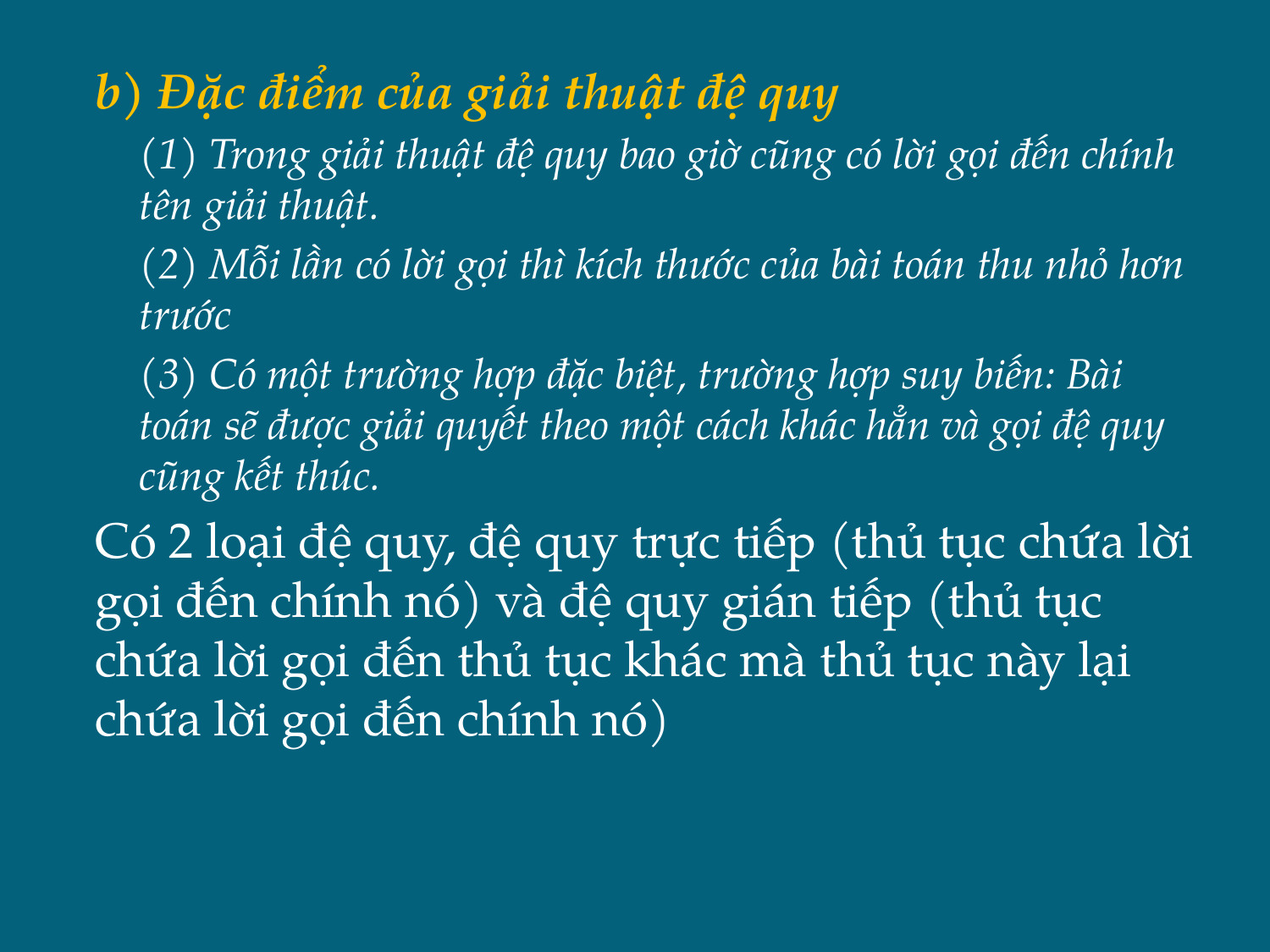

b) Đặc điểm của giải thuật đệ quy
(1) Trong giải thuật đệ quy bao giờ cũng có lời gọi đến chính tên giải thuật.
(2) Mỗi lần có lời gọi thì kích thước của bài toán thu nhỏ hơn trước
(3) Có một trường hợp đặc biệt, trường hợp suy biến: Bài toán sẽ được giải quyết theo một cách khác hẳn và gọi đệ quy cũng kết thúc.
Có 2 loại đệ quy, đệ quy trực tiếp (thủ tục chứa lời gọi đến chính nó) và đệ quy gián tiếp (thủ tục chứa lời gọi đến thủ tục khác mà thủ tục này lại chứa lời gọi đến chính nó)